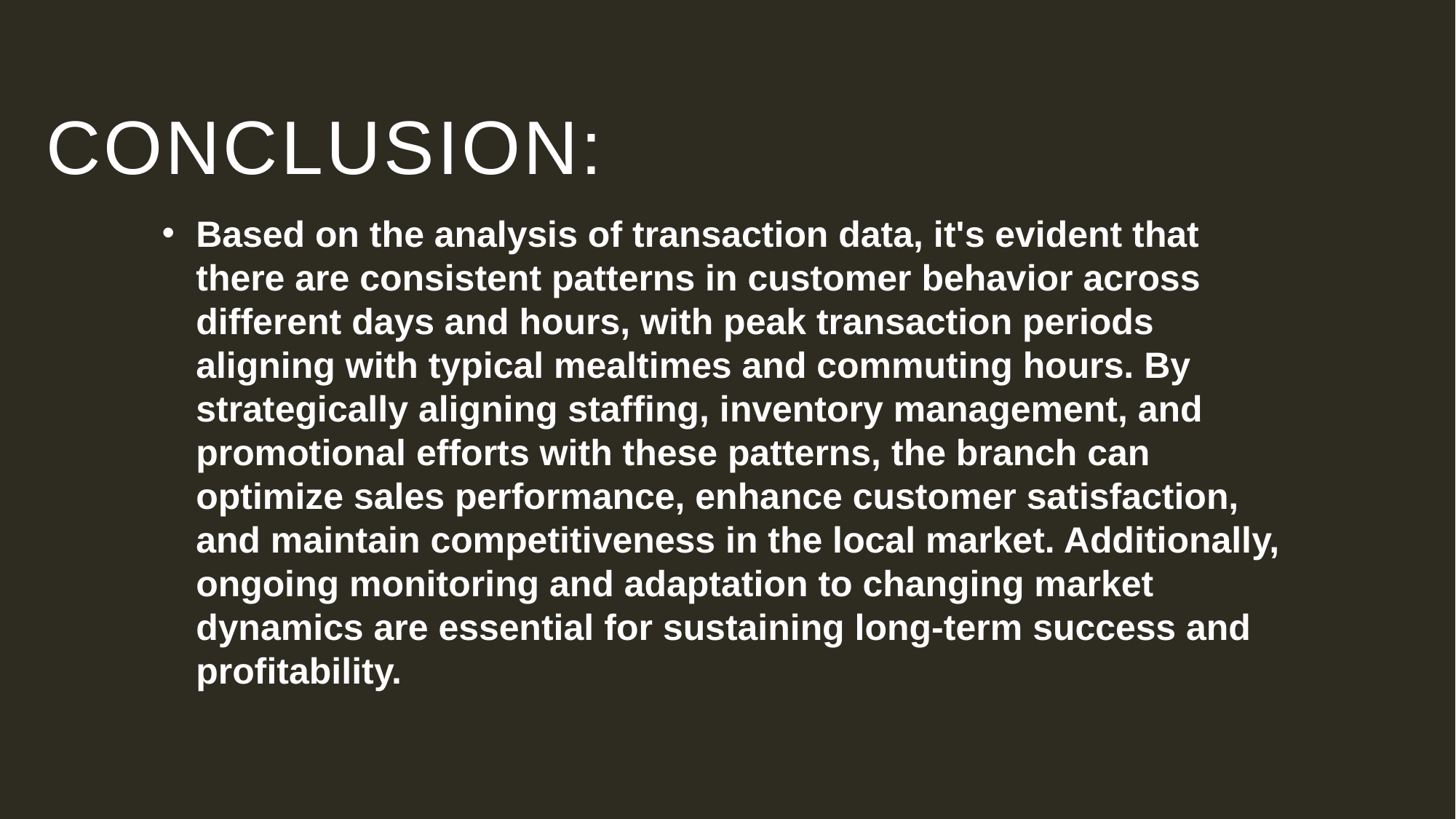

Conclusion:
Based on the analysis of transaction data, it's evident that there are consistent patterns in customer behavior across different days and hours, with peak transaction periods aligning with typical mealtimes and commuting hours. By strategically aligning staffing, inventory management, and promotional efforts with these patterns, the branch can optimize sales performance, enhance customer satisfaction, and maintain competitiveness in the local market. Additionally, ongoing monitoring and adaptation to changing market dynamics are essential for sustaining long-term success and profitability.